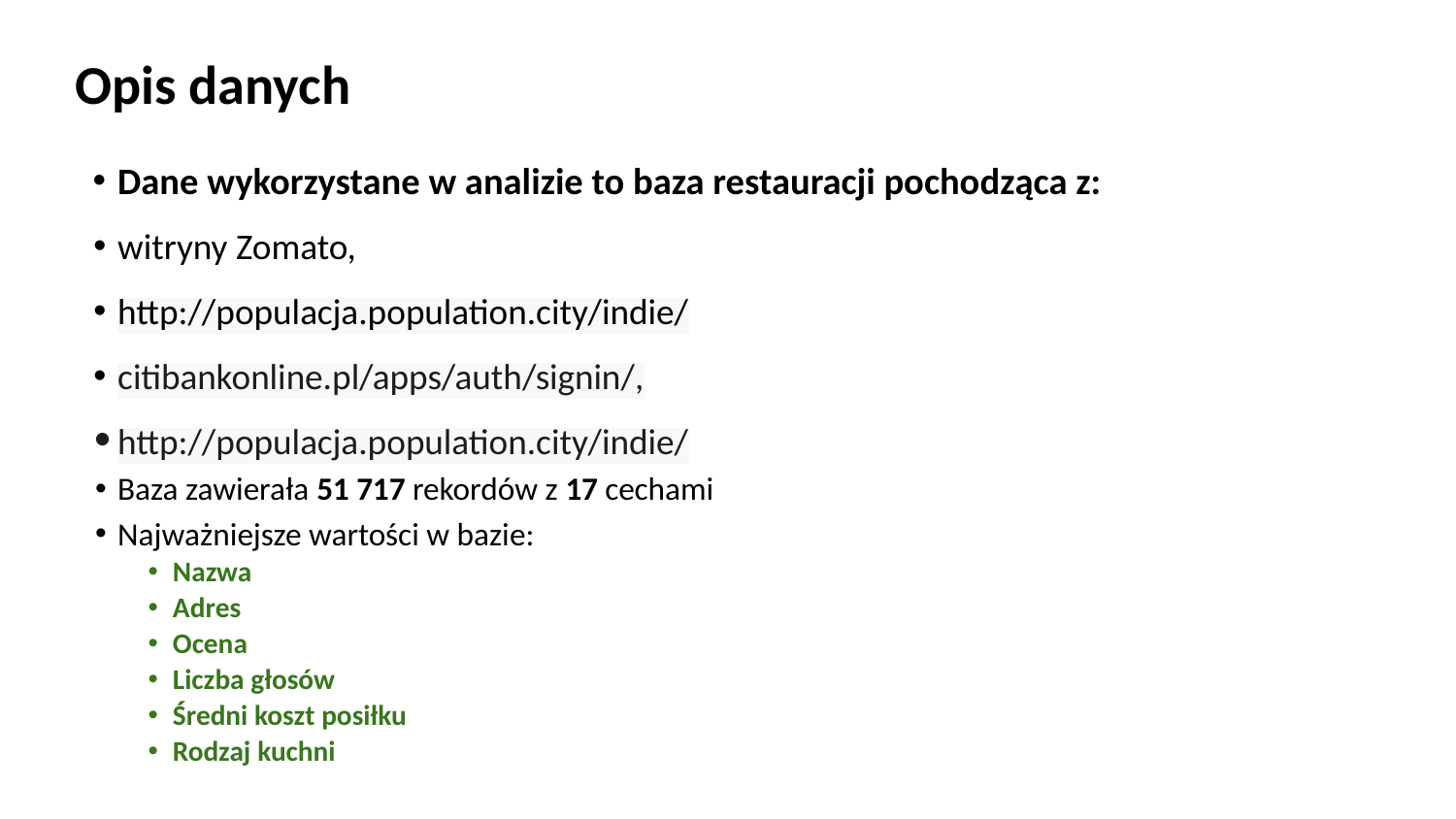

# Opis danych
Dane wykorzystane w analizie to baza restauracji pochodząca z:
witryny Zomato,
http://populacja.population.city/indie/
citibankonline.pl/apps/auth/signin/,
http://populacja.population.city/indie/
Baza zawierała 51 717 rekordów z 17 cechami
Najważniejsze wartości w bazie:
Nazwa
Adres
Ocena
Liczba głosów
Średni koszt posiłku
Rodzaj kuchni